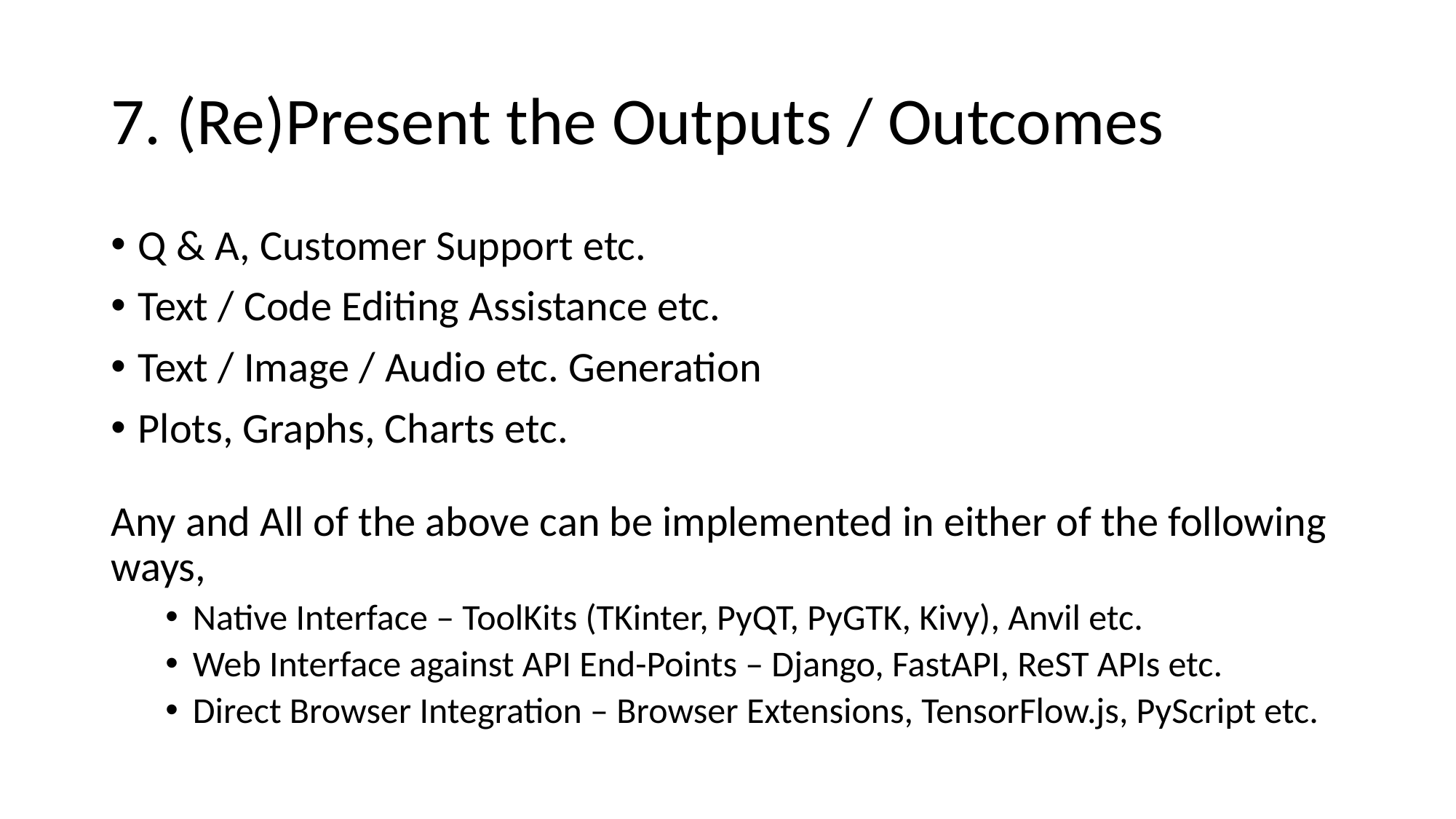

# 7. (Re)Present the Outputs / Outcomes
Q & A, Customer Support etc.
Text / Code Editing Assistance etc.
Text / Image / Audio etc. Generation
Plots, Graphs, Charts etc.

Any and All of the above can be implemented in either of the following ways,
Native Interface – ToolKits (TKinter, PyQT, PyGTK, Kivy), Anvil etc.
Web Interface against API End-Points – Django, FastAPI, ReST APIs etc.
Direct Browser Integration – Browser Extensions, TensorFlow.js, PyScript etc.